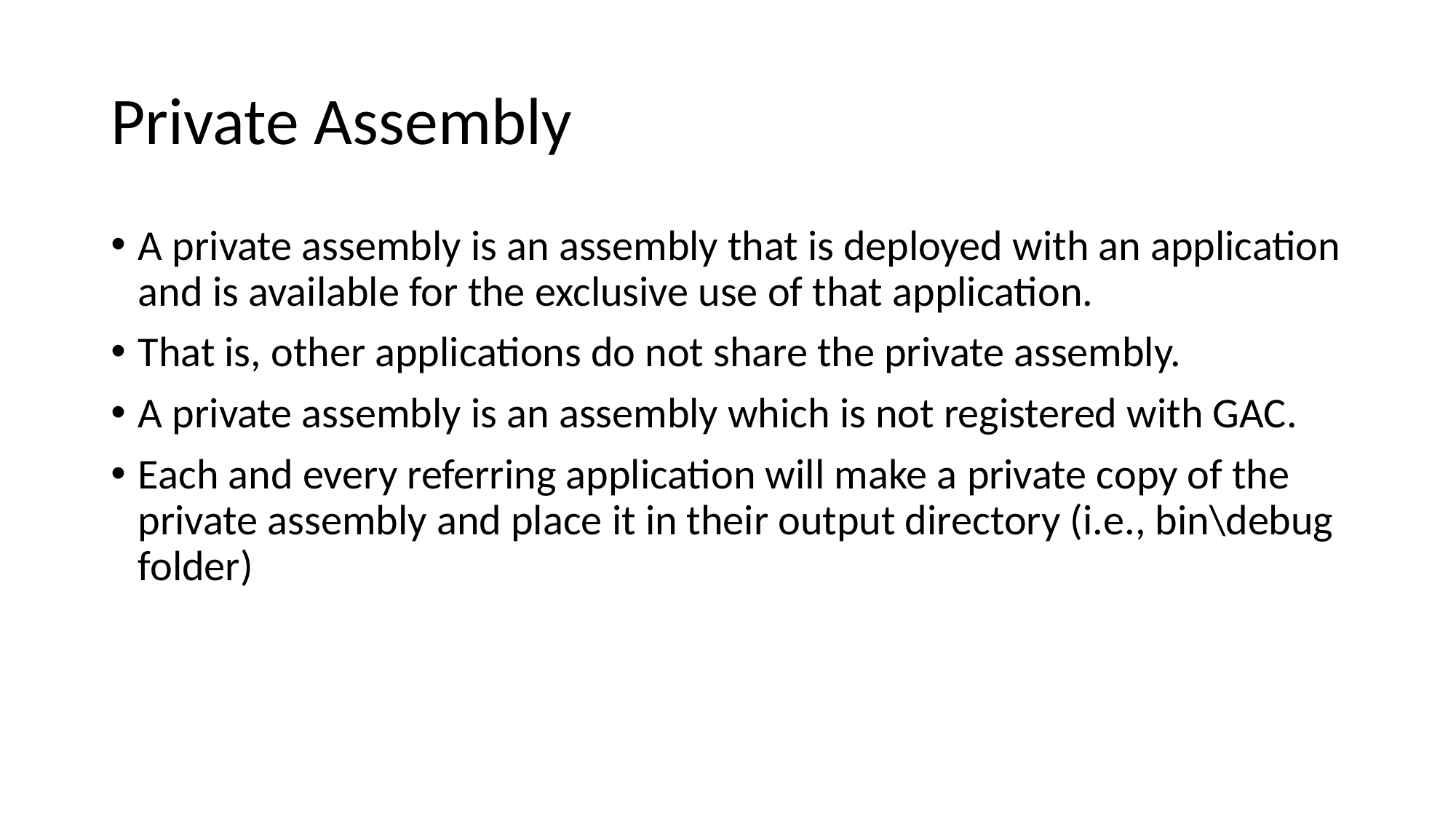

# Private Assembly
A private assembly is an assembly that is deployed with an application and is available for the exclusive use of that application.
That is, other applications do not share the private assembly.
A private assembly is an assembly which is not registered with GAC.
Each and every referring application will make a private copy of the private assembly and place it in their output directory (i.e., bin\debug folder)